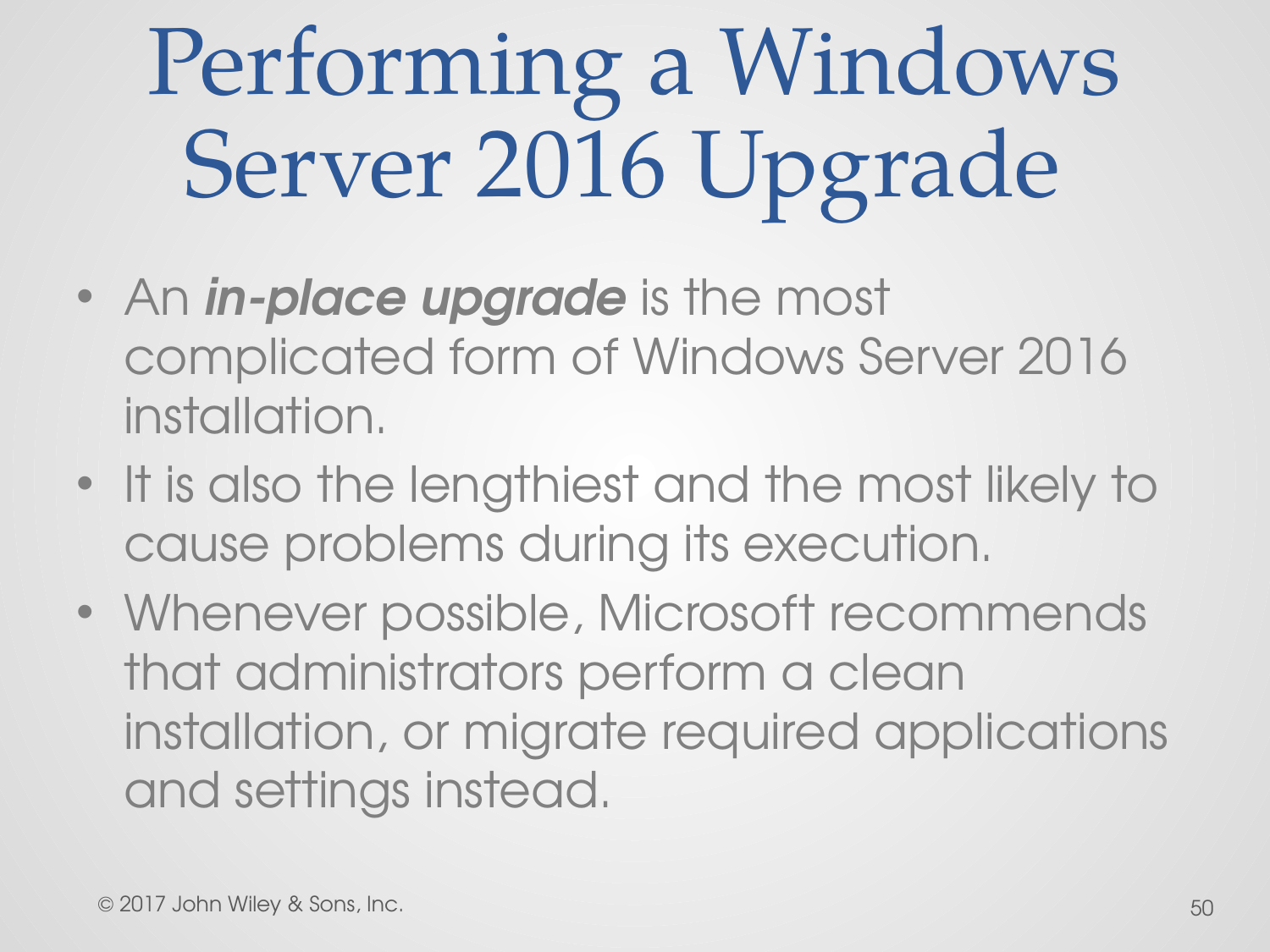

# Performing a Windows Server 2016 Upgrade
An in-place upgrade is the most complicated form of Windows Server 2016 installation.
It is also the lengthiest and the most likely to cause problems during its execution.
Whenever possible, Microsoft recommends that administrators perform a clean installation, or migrate required applications and settings instead.
© 2017 John Wiley & Sons, Inc.
50